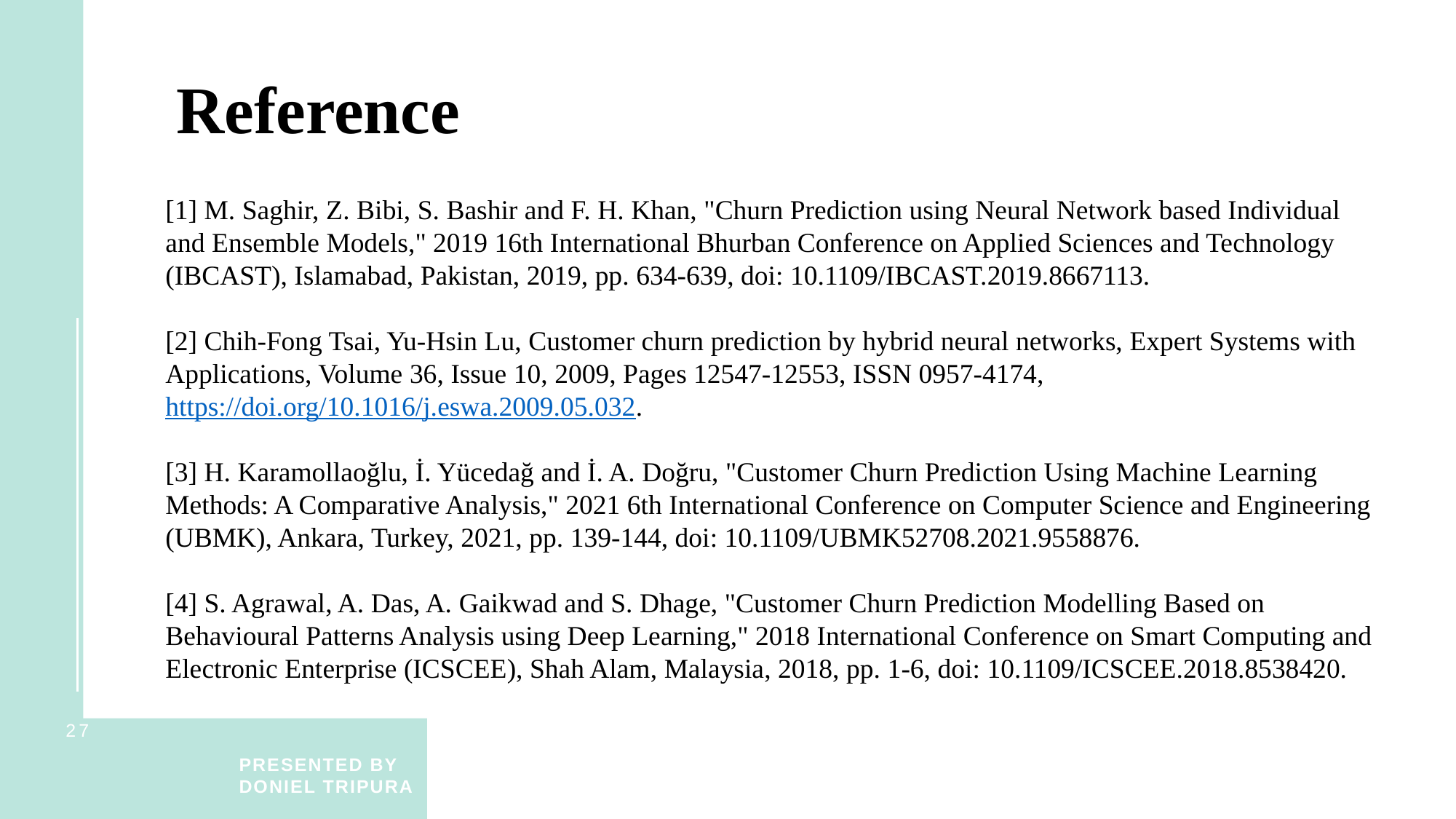

Reference
[1] M. Saghir, Z. Bibi, S. Bashir and F. H. Khan, "Churn Prediction using Neural Network based Individual and Ensemble Models," 2019 16th International Bhurban Conference on Applied Sciences and Technology (IBCAST), Islamabad, Pakistan, 2019, pp. 634-639, doi: 10.1109/IBCAST.2019.8667113.

[2] Chih-Fong Tsai, Yu-Hsin Lu, Customer churn prediction by hybrid neural networks, Expert Systems with Applications, Volume 36, Issue 10, 2009, Pages 12547-12553, ISSN 0957-4174, https://doi.org/10.1016/j.eswa.2009.05.032.

[3] H. Karamollaoğlu, İ. Yücedağ and İ. A. Doğru, "Customer Churn Prediction Using Machine Learning Methods: A Comparative Analysis," 2021 6th International Conference on Computer Science and Engineering (UBMK), Ankara, Turkey, 2021, pp. 139-144, doi: 10.1109/UBMK52708.2021.9558876.

[4] S. Agrawal, A. Das, A. Gaikwad and S. Dhage, "Customer Churn Prediction Modelling Based on Behavioural Patterns Analysis using Deep Learning," 2018 International Conference on Smart Computing and Electronic Enterprise (ICSCEE), Shah Alam, Malaysia, 2018, pp. 1-6, doi: 10.1109/ICSCEE.2018.8538420.

27
Presented by Doniel Tripura